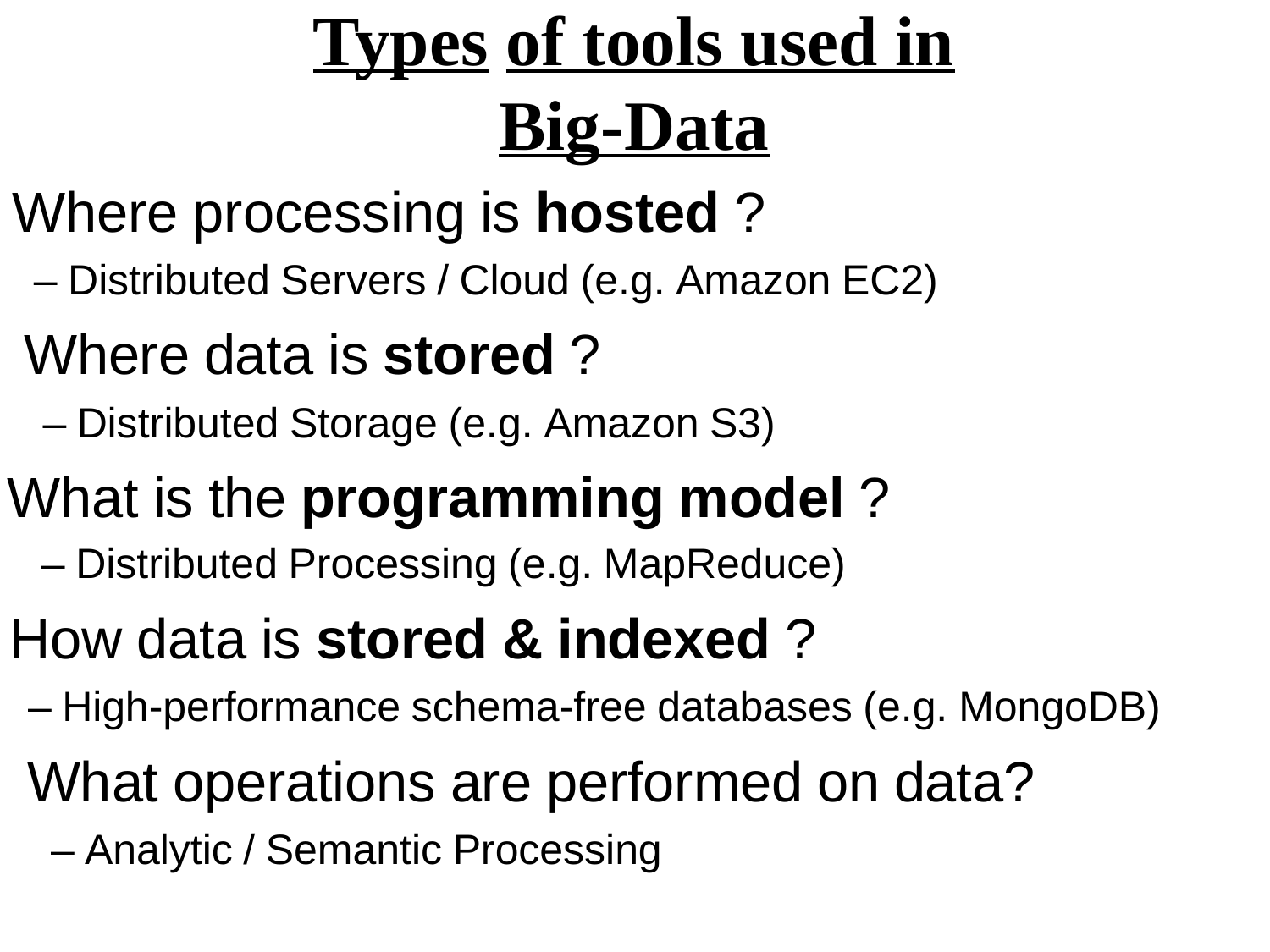

Types of tools used in
Big-Data
•  Where processing is hosted ?
– Distributed Servers / Cloud (e.g. Amazon EC2)
•  Where data is stored ?
– Distributed Storage (e.g. Amazon S3)
•  What is the programming model ?
– Distributed Processing (e.g. MapReduce)
•  How data is stored & indexed ?
– High-performance schema-free databases (e.g. MongoDB)
•  What operations are performed on data?
– Analytic / Semantic Processing